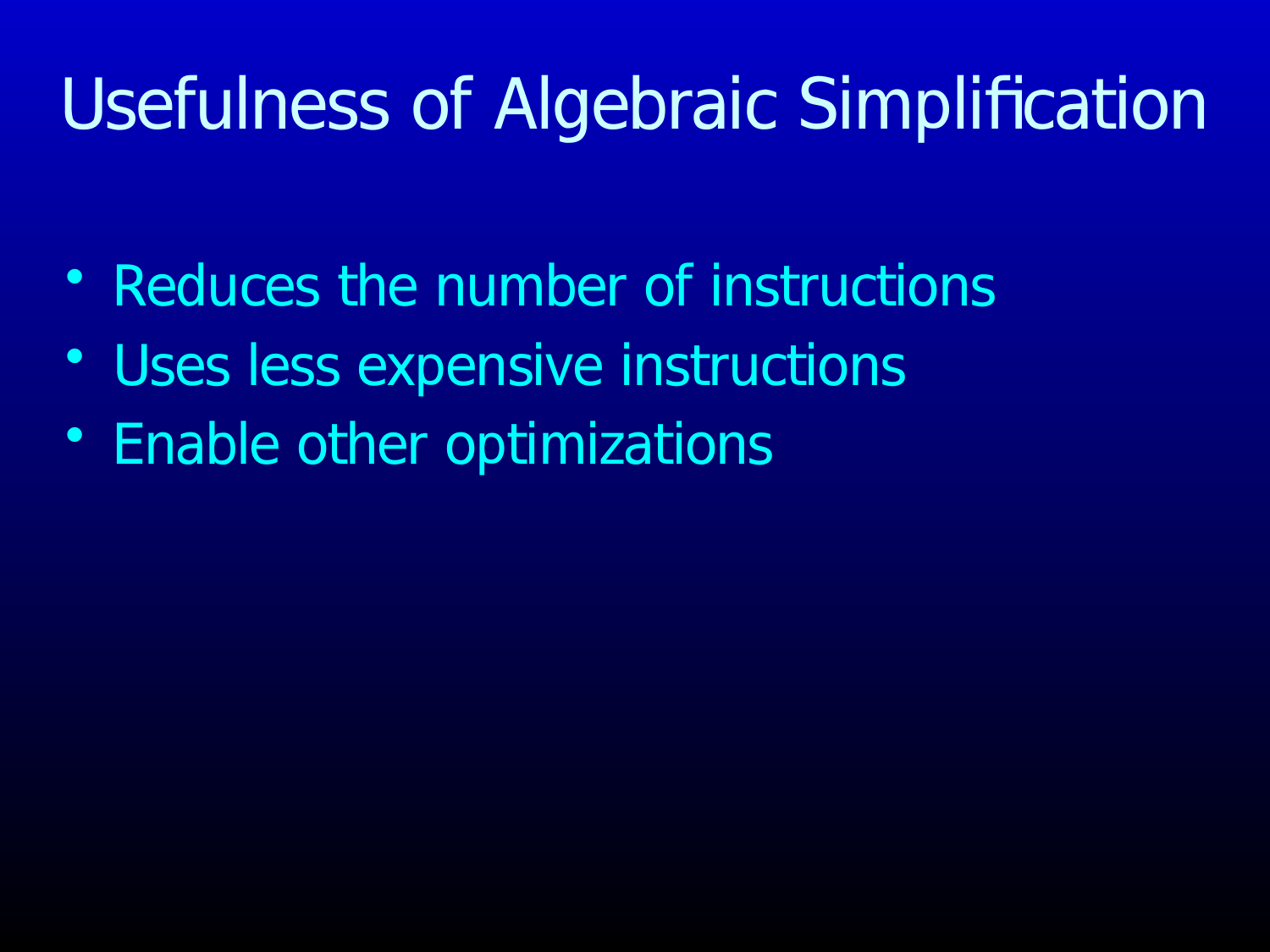

# Usefulness of Algebraic Simplification
Reduces the number of instructions
Uses less expensive instructions
Enable other optimizations